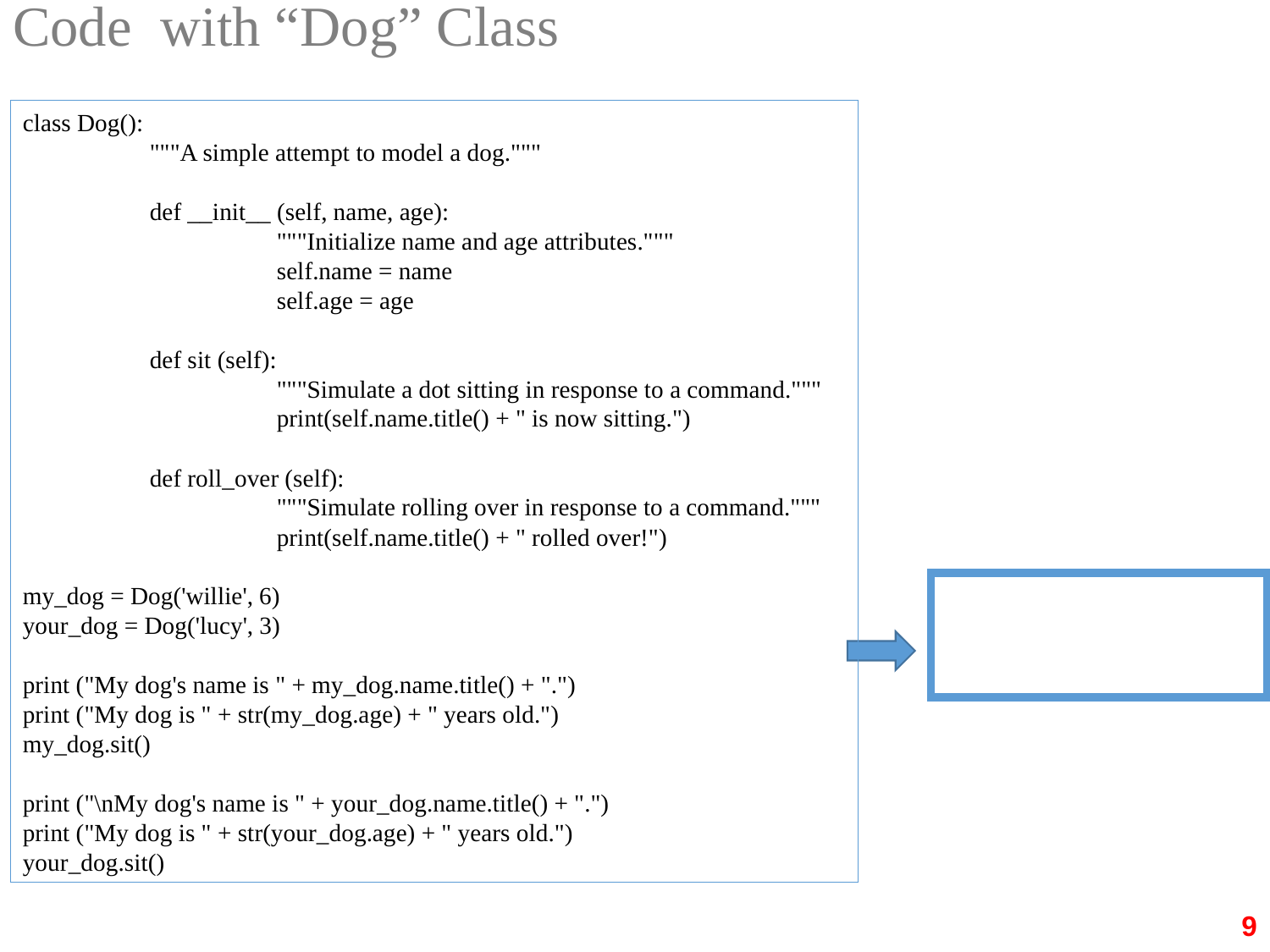

# Code  with “Dog” Class
class Dog():
	"""A simple attempt to model a dog."""

	def __init__ (self, name, age):
		"""Initialize name and age attributes."""
		self.name = name
		self.age = age

	def sit (self):
		"""Simulate a dot sitting in response to a command."""
		print(self.name.title() + " is now sitting.")

	def roll_over (self):
		"""Simulate rolling over in response to a command."""
		print(self.name.title() + " rolled over!")

my_dog = Dog('willie', 6)
your_dog = Dog('lucy', 3)

print ("My dog's name is " + my_dog.name.title() + ".")
print ("My dog is " + str(my_dog.age) + " years old.")
my_dog.sit()

print ("\nMy dog's name is " + your_dog.name.title() + ".")
print ("My dog is " + str(your_dog.age) + " years old.")
your_dog.sit()

9